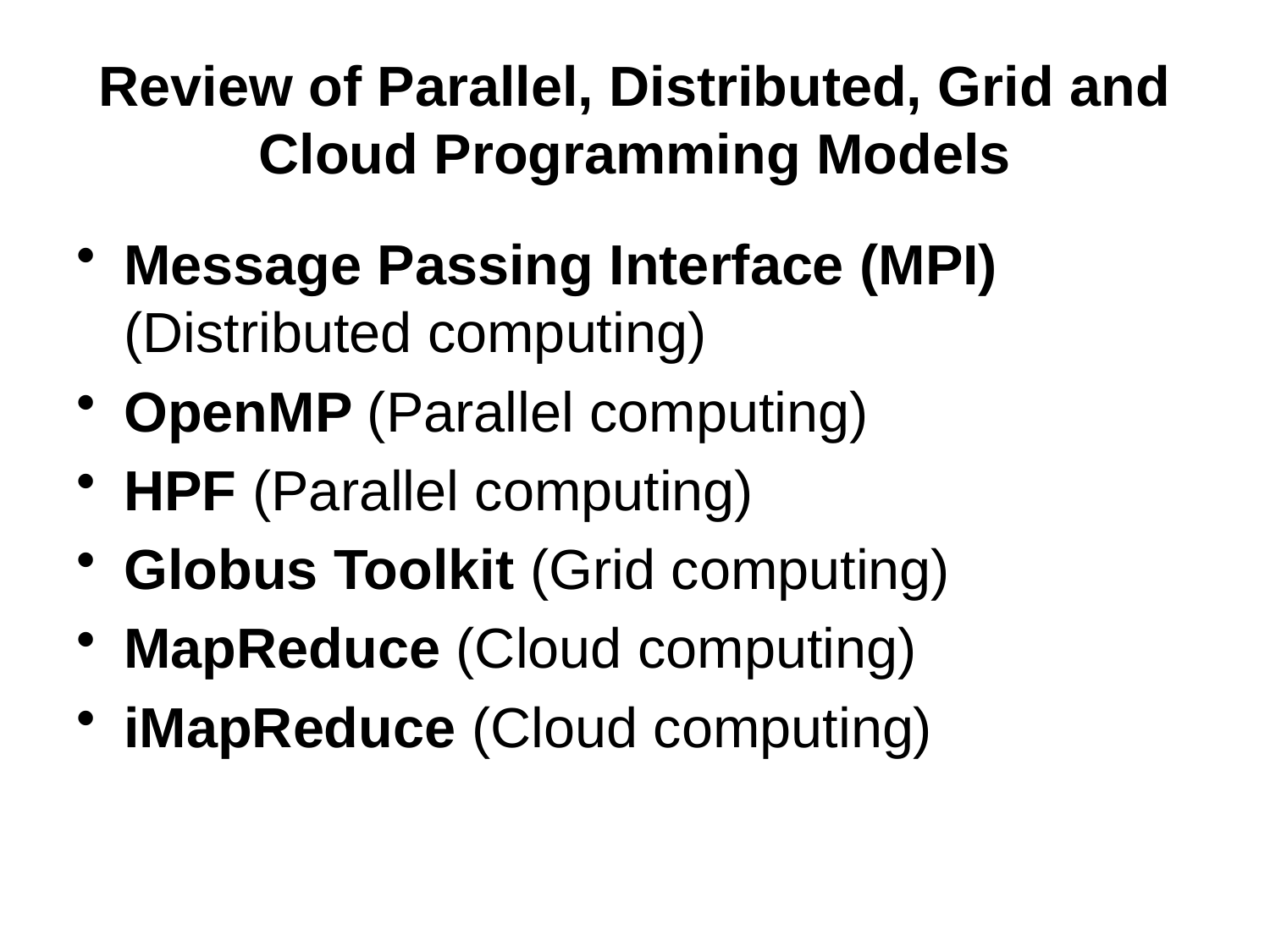

# Review of Parallel, Distributed, Grid and Cloud Programming Models
Message Passing Interface (MPI) (Distributed computing)
OpenMP (Parallel computing)
HPF (Parallel computing)
Globus Toolkit (Grid computing)
MapReduce (Cloud computing)
iMapReduce (Cloud computing)